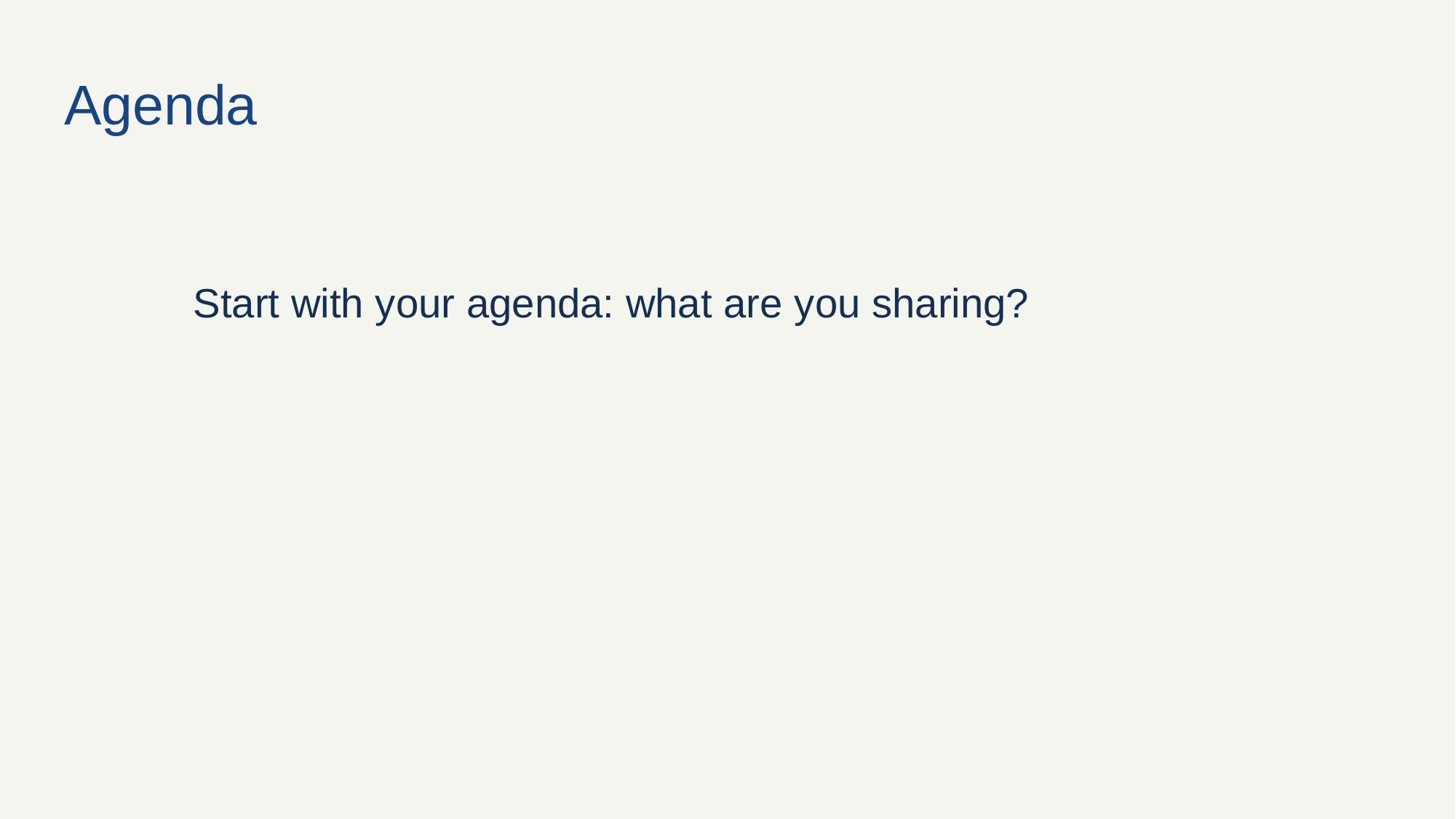

# Agenda

Start with your agenda: what are you sharing?